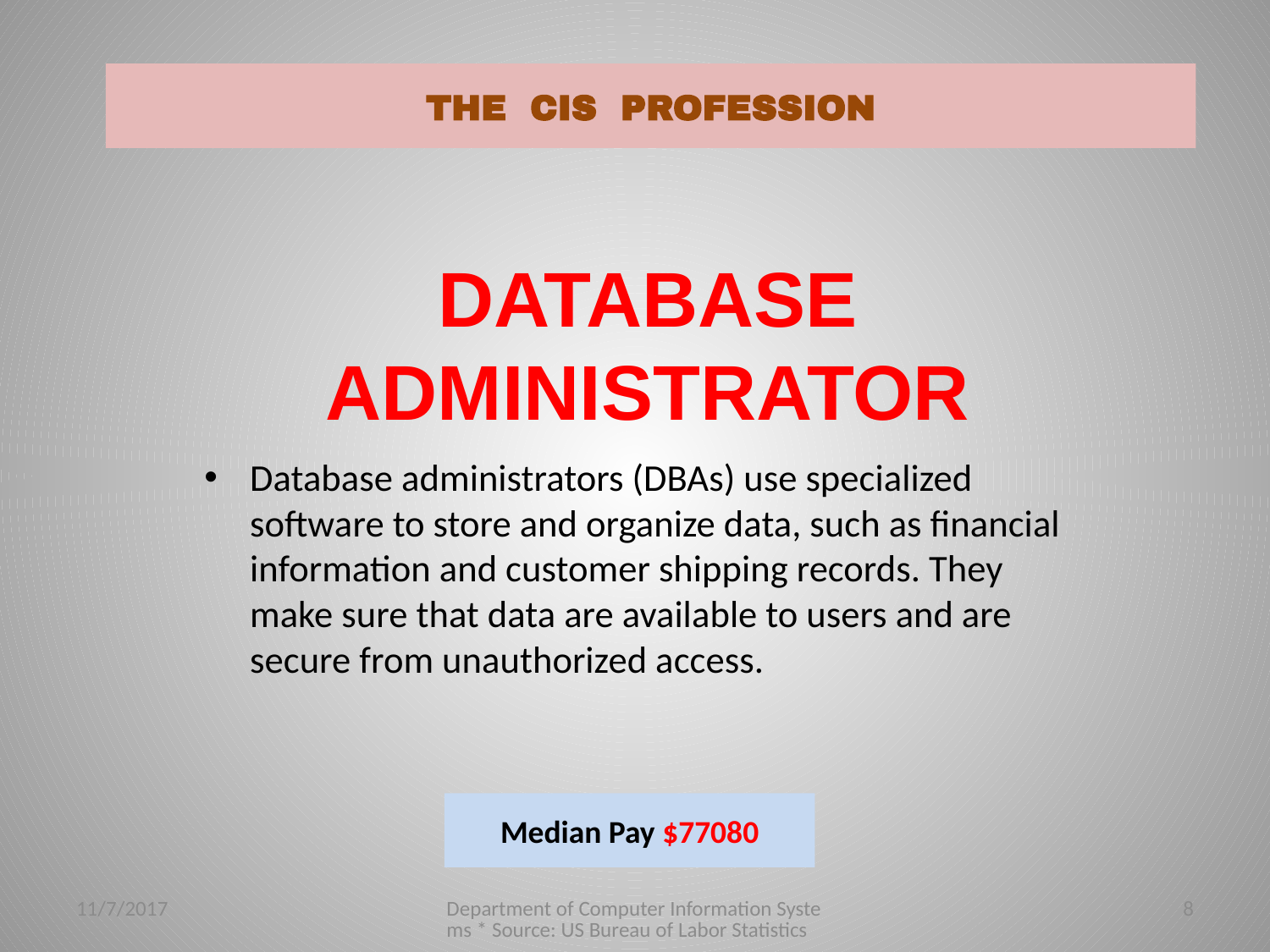

THE  CIS  PROFESSION
DATABASE ADMINISTRATOR
Database administrators (DBAs) use specialized software to store and organize data, such as financial information and customer shipping records. They make sure that data are available to users and are secure from unauthorized access.
Median Pay $77080
11/7/2017
Department of Computer Information Systems * Source: US Bureau of Labor Statistics
8